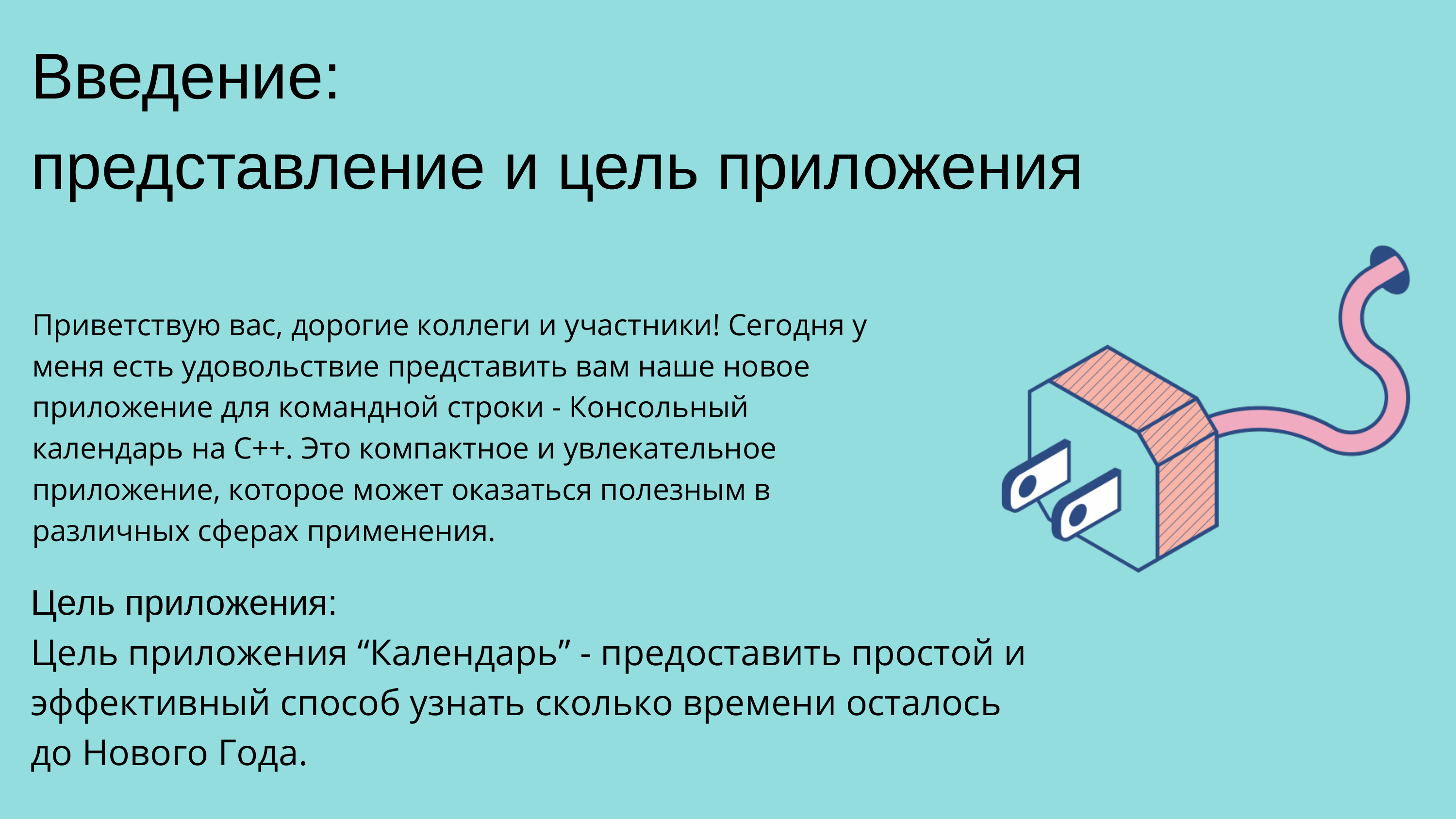

Введение:
представление и цель приложения

Приветствую вас, дорогие коллеги и участники! Сегодня у меня есть удовольствие представить вам наше новое приложение для командной строки - Консольный календарь на C++. Это компактное и увлекательное приложение, которое может оказаться полезным в различных сферах применения.
Цель приложения:
Цель приложения “Календарь” - предоставить простой и эффективный способ узнать сколько времени осталось до Нового Года.